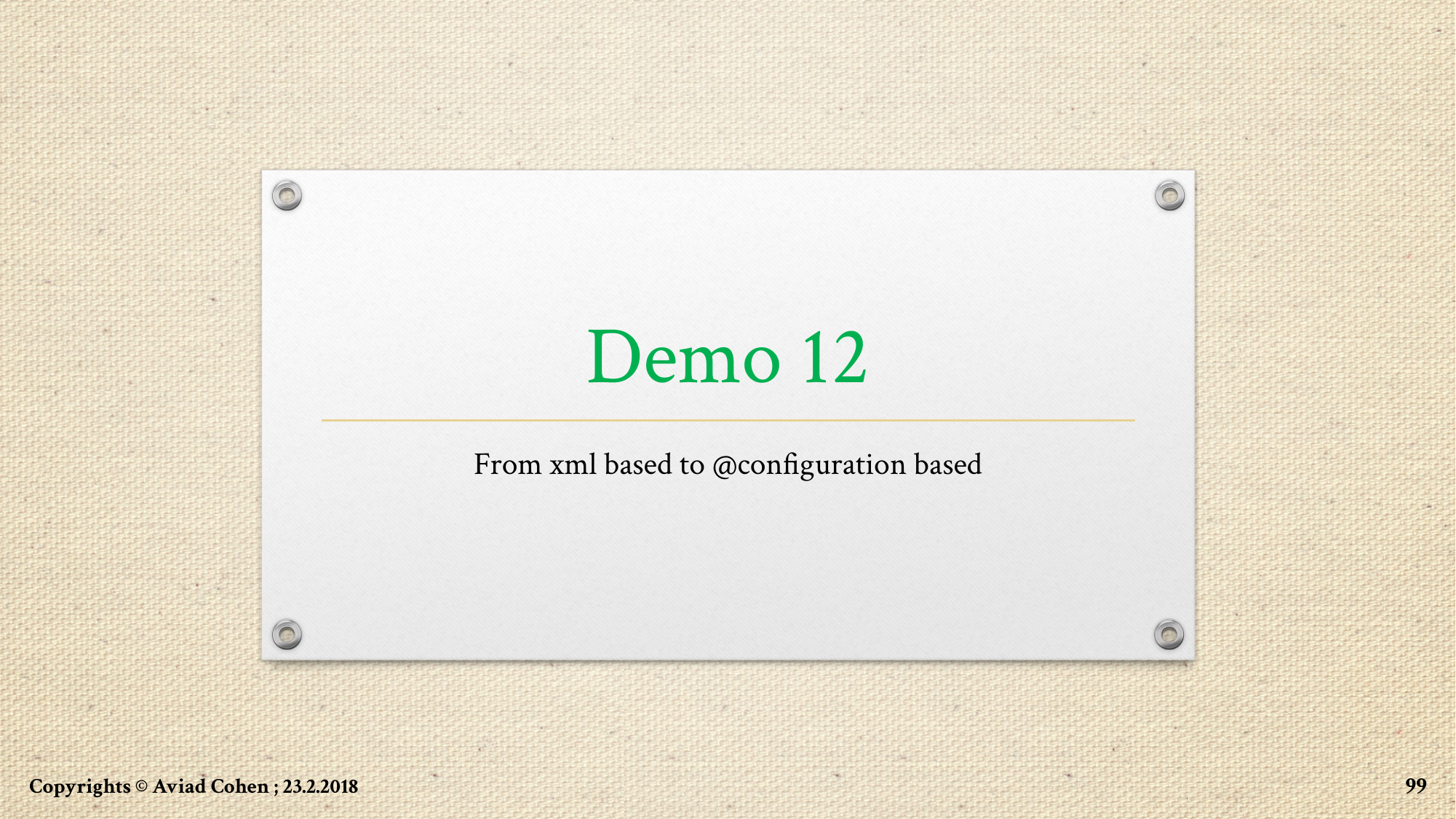

# Demo 12
From xml based to @configuration based
Copyrights © Aviad Cohen ; 23.2.2018
99